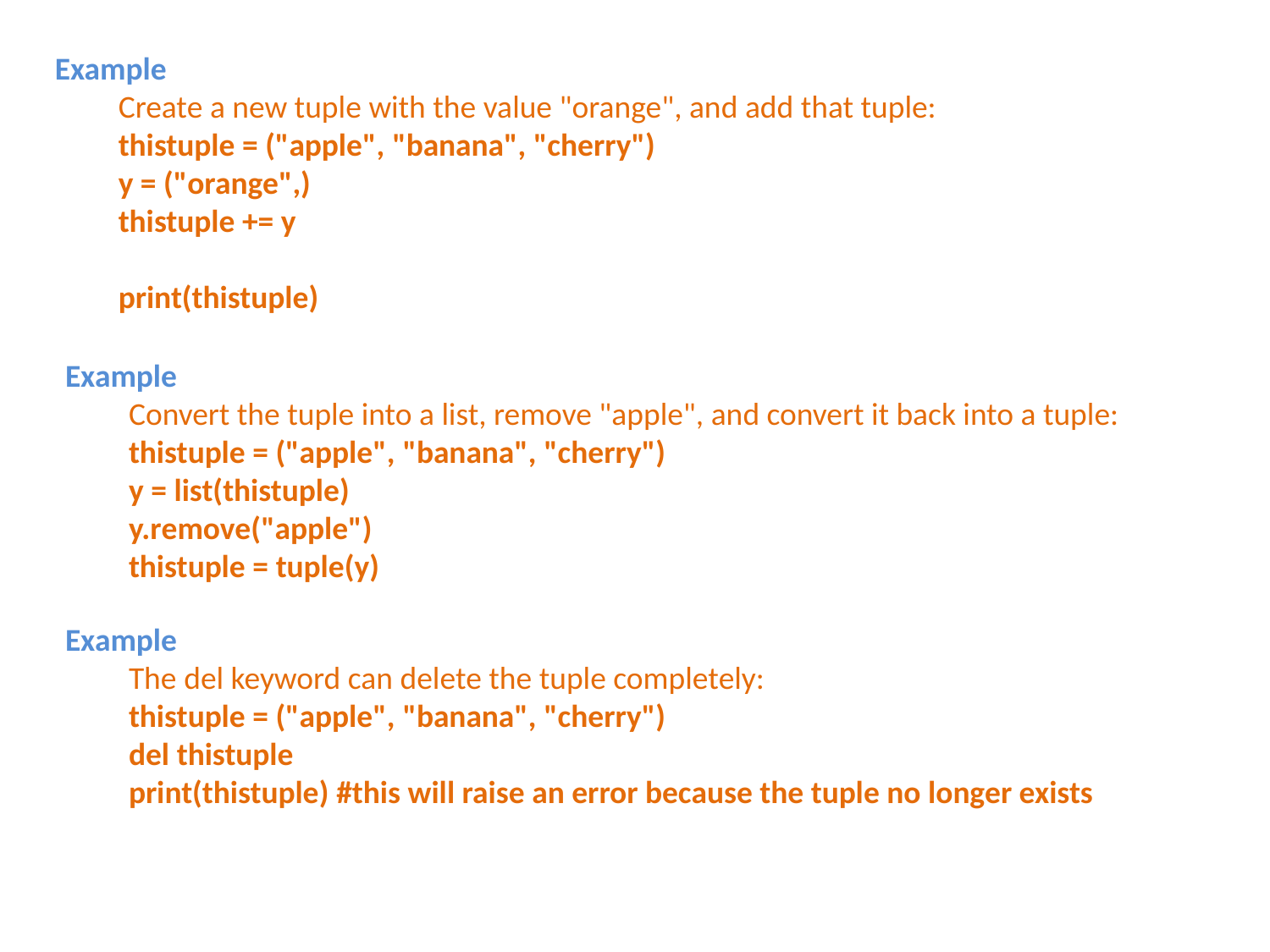

Example
Create a new tuple with the value "orange", and add that tuple:
thistuple = ("apple", "banana", "cherry")
y = ("orange",)
thistuple += y
print(thistuple)
Example
Convert the tuple into a list, remove "apple", and convert it back into a tuple:
thistuple = ("apple", "banana", "cherry")
y = list(thistuple)
y.remove("apple")
thistuple = tuple(y)
Example
The del keyword can delete the tuple completely:
thistuple = ("apple", "banana", "cherry")
del thistuple
print(thistuple) #this will raise an error because the tuple no longer exists